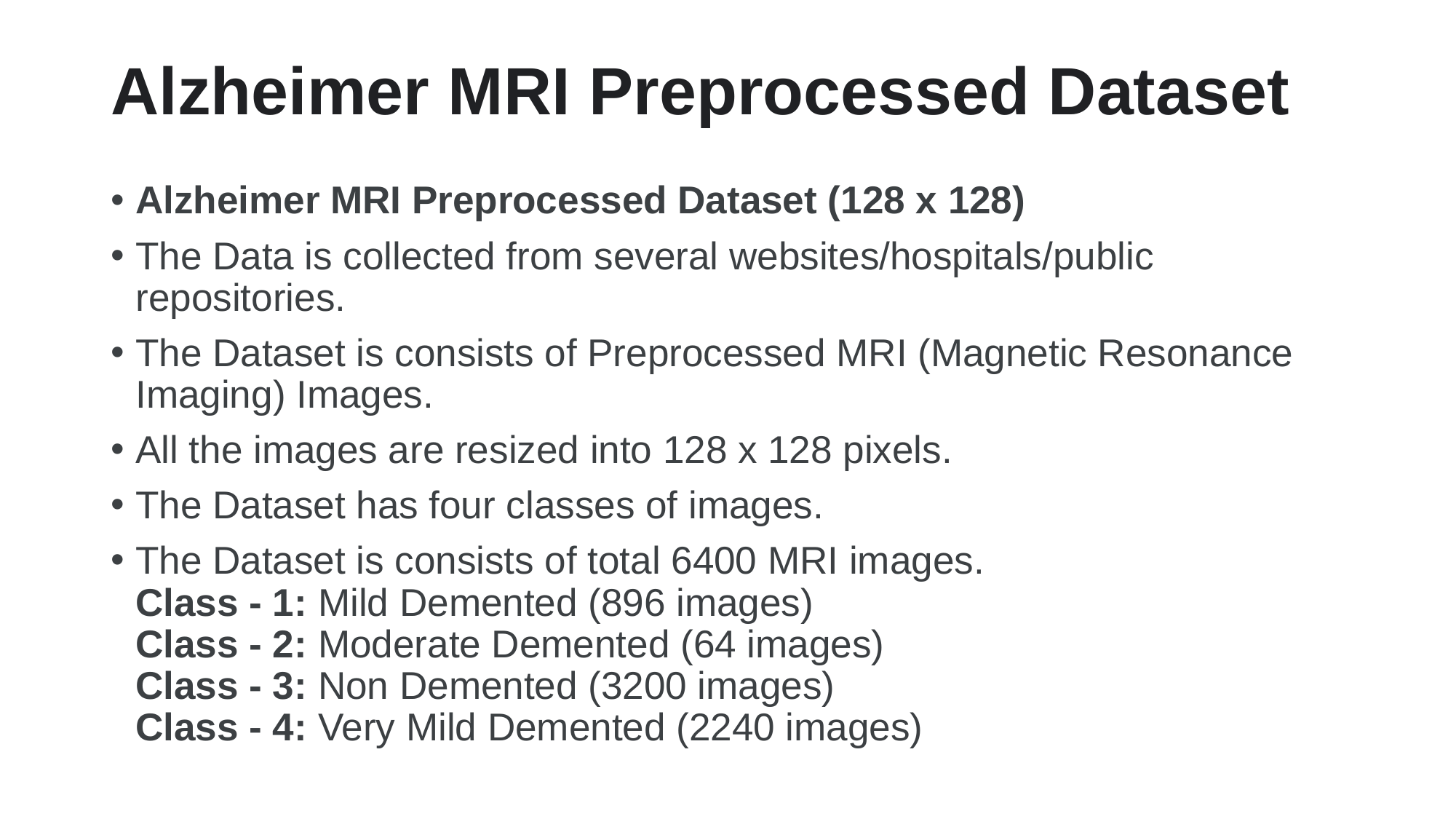

# Alzheimer MRI Preprocessed Dataset
Alzheimer MRI Preprocessed Dataset (128 x 128)
The Data is collected from several websites/hospitals/public repositories.
The Dataset is consists of Preprocessed MRI (Magnetic Resonance Imaging) Images.
All the images are resized into 128 x 128 pixels.
The Dataset has four classes of images.
The Dataset is consists of total 6400 MRI images.
Class - 1: Mild Demented (896 images)
Class - 2: Moderate Demented (64 images)
Class - 3: Non Demented (3200 images)
Class - 4: Very Mild Demented (2240 images)